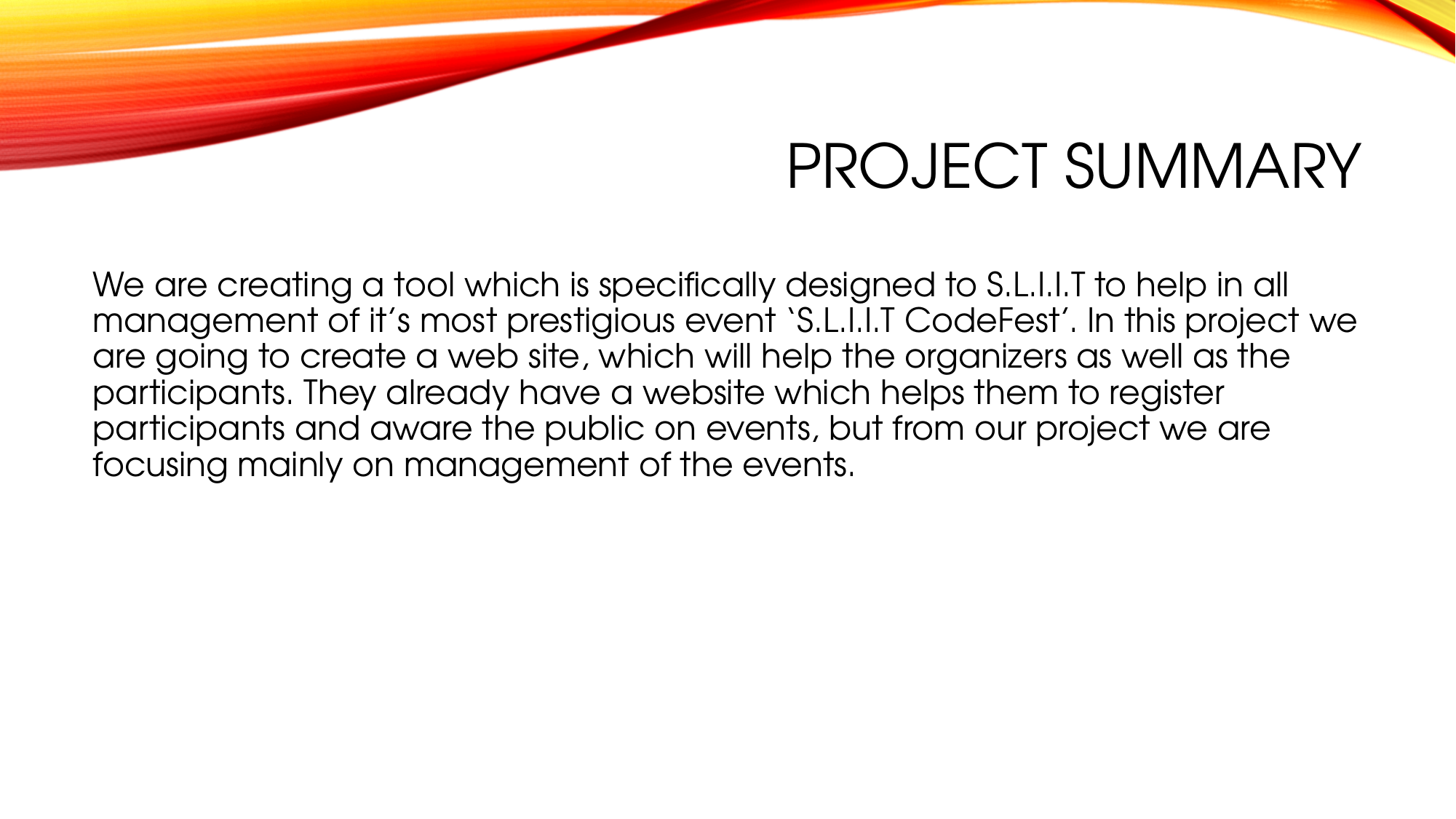

# PROJECT Summary
We are creating a tool which is specifically designed to S.L.I.I.T to help in all management of it’s most prestigious event ‘S.L.I.I.T CodeFest’. In this project we are going to create a web site, which will help the organizers as well as the participants. They already have a website which helps them to register participants and aware the public on events, but from our project we are focusing mainly on management of the events.